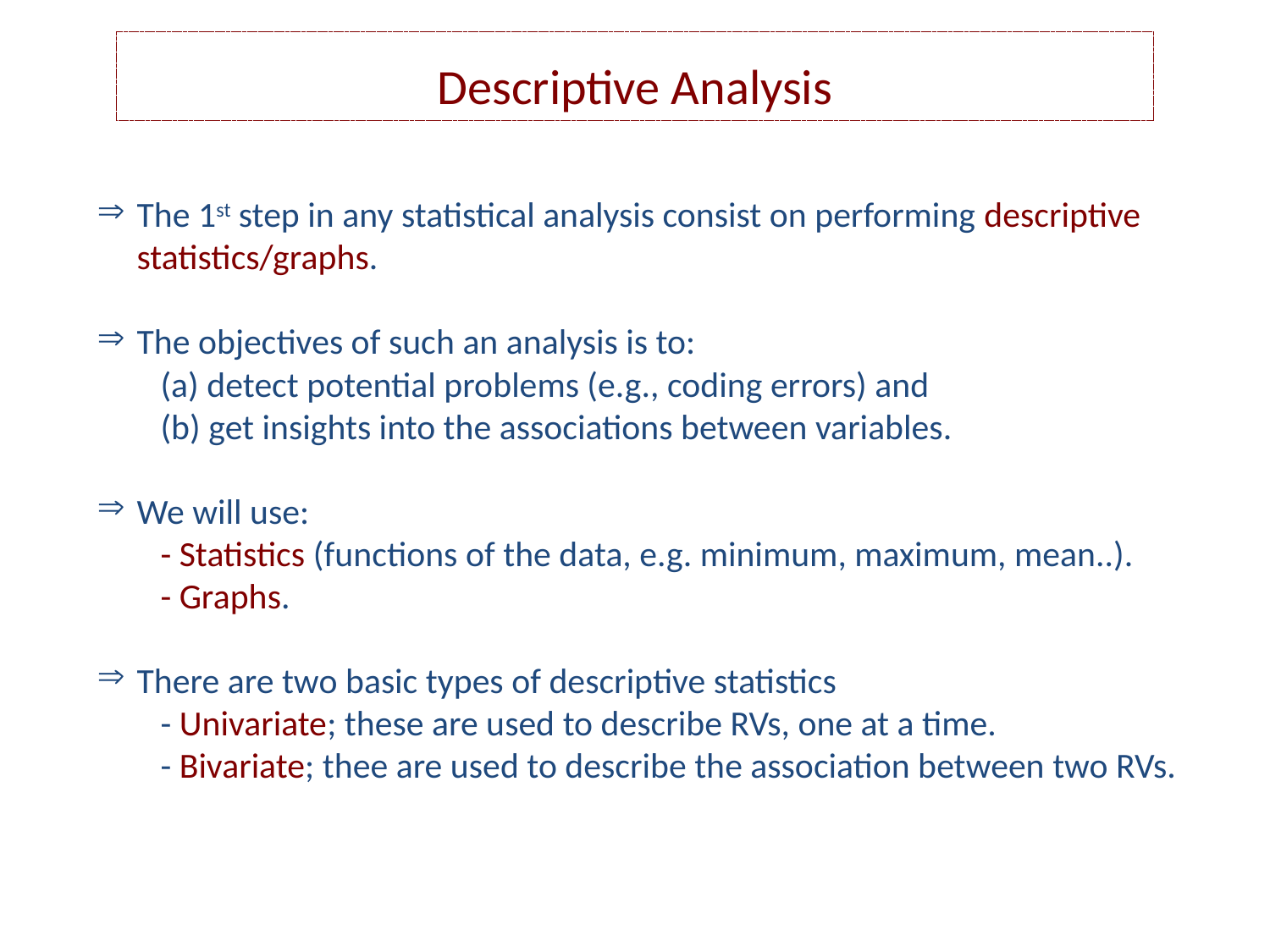

Descriptive Analysis

The 1st step in any statistical analysis consist on performing descriptive statistics/graphs.

The objectives of such an analysis is to:
(a) detect potential problems (e.g., coding errors) and
(b) get insights into the associations between variables.

We will use:
- Statistics (functions of the data, e.g. minimum, maximum, mean..).
- Graphs.

There are two basic types of descriptive statistics
- Univariate; these are used to describe RVs, one at a time.
- Bivariate; thee are used to describe the association between two RVs.